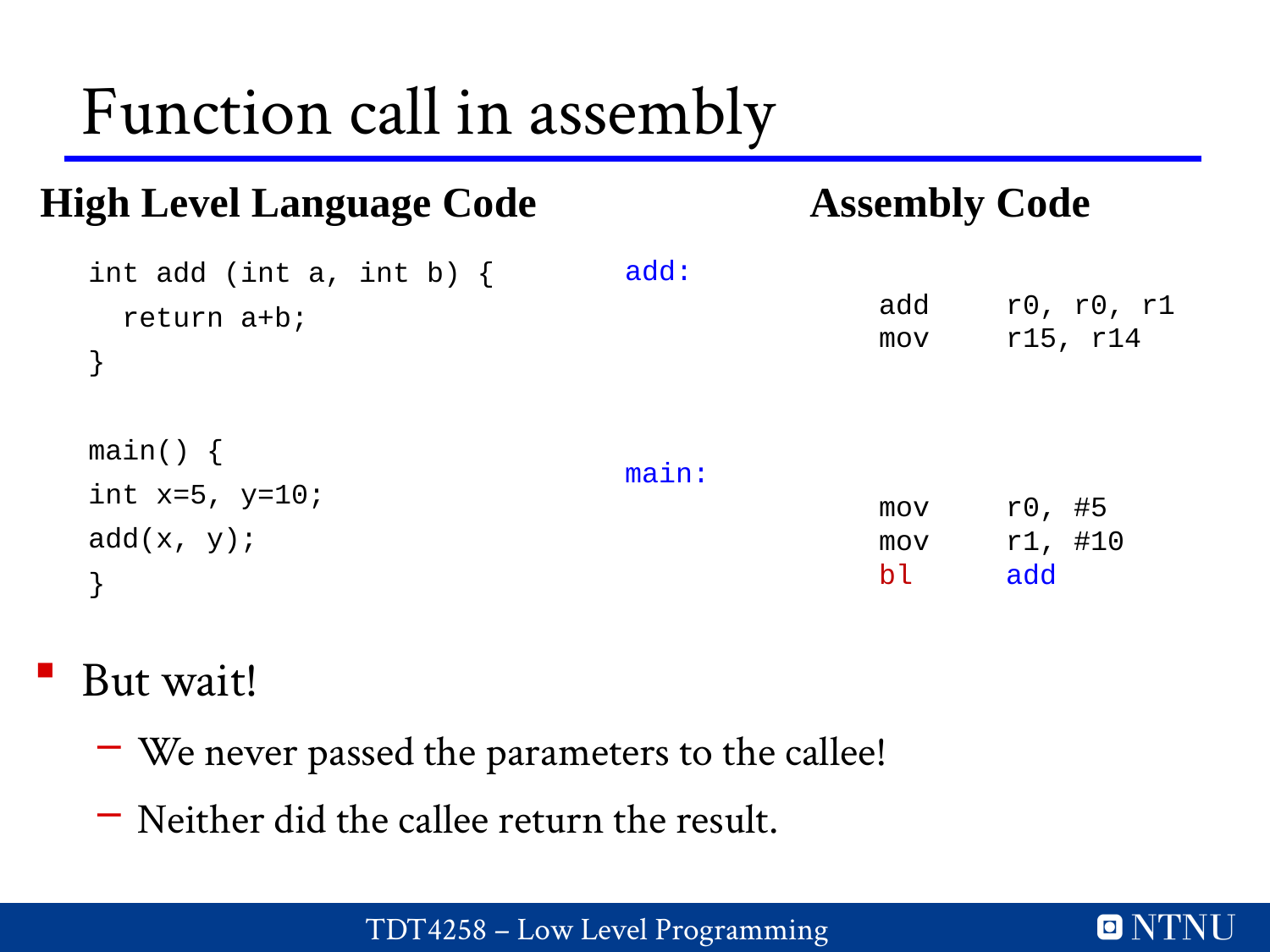

Function call in assembly
High Level Language Code
Assembly Code

add:
		add	r0, r0, r1
		mov	r15, r14

main:
		mov	r0, #5
		mov	r1, #10
		bl	add
int add (int a, int b) {
  return a+b;
}

main() {
int x=5, y=10;
add(x, y);
}
But wait!
We never passed the parameters to the callee!
Neither did the callee return the result.